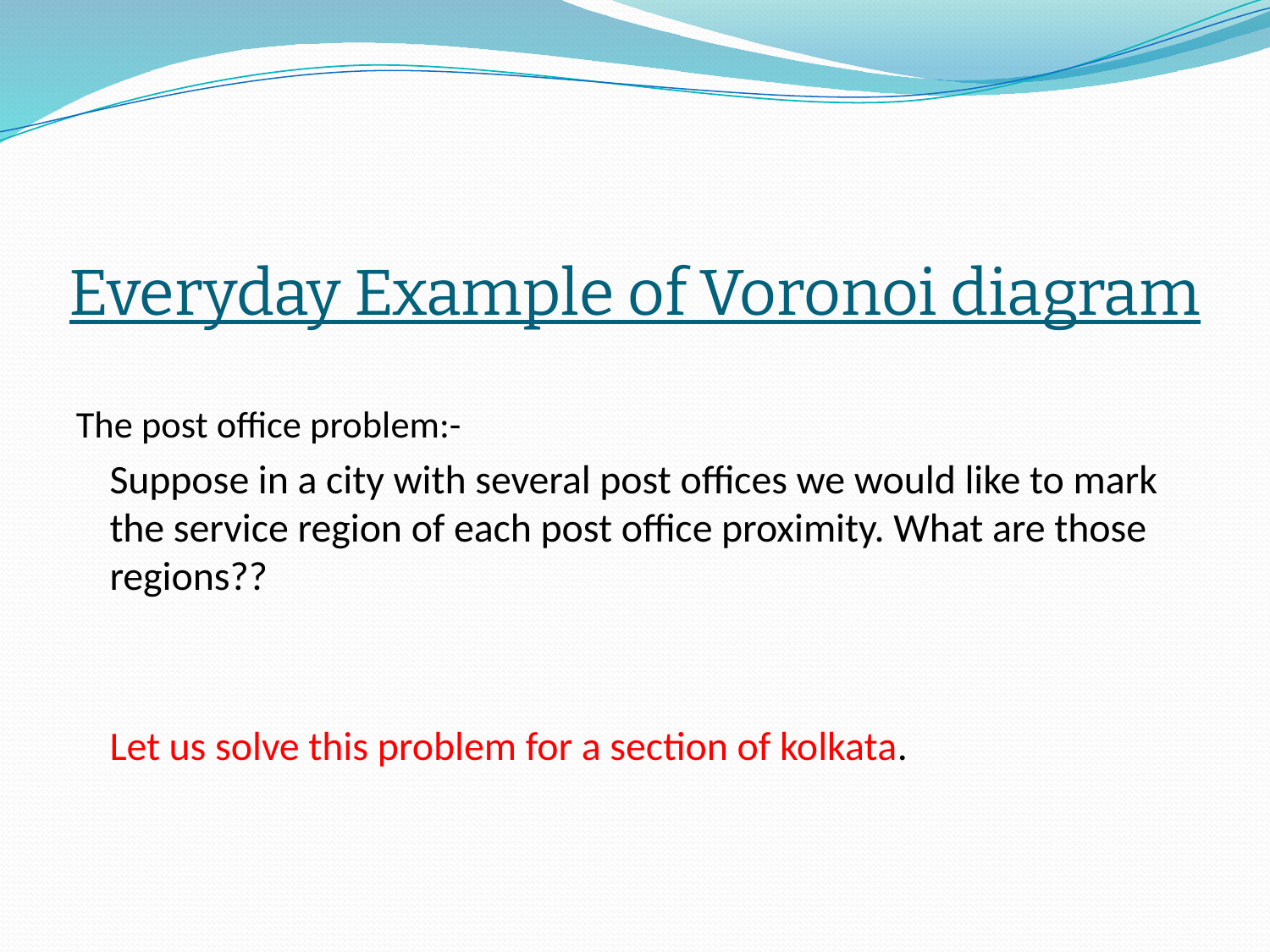

# Everyday Example of Voronoi diagram

The post office problem:-
		Suppose in a city with several post offices we would like to mark the service region of each post office proximity. What are those regions??

		Let us solve this problem for a section of kolkata.